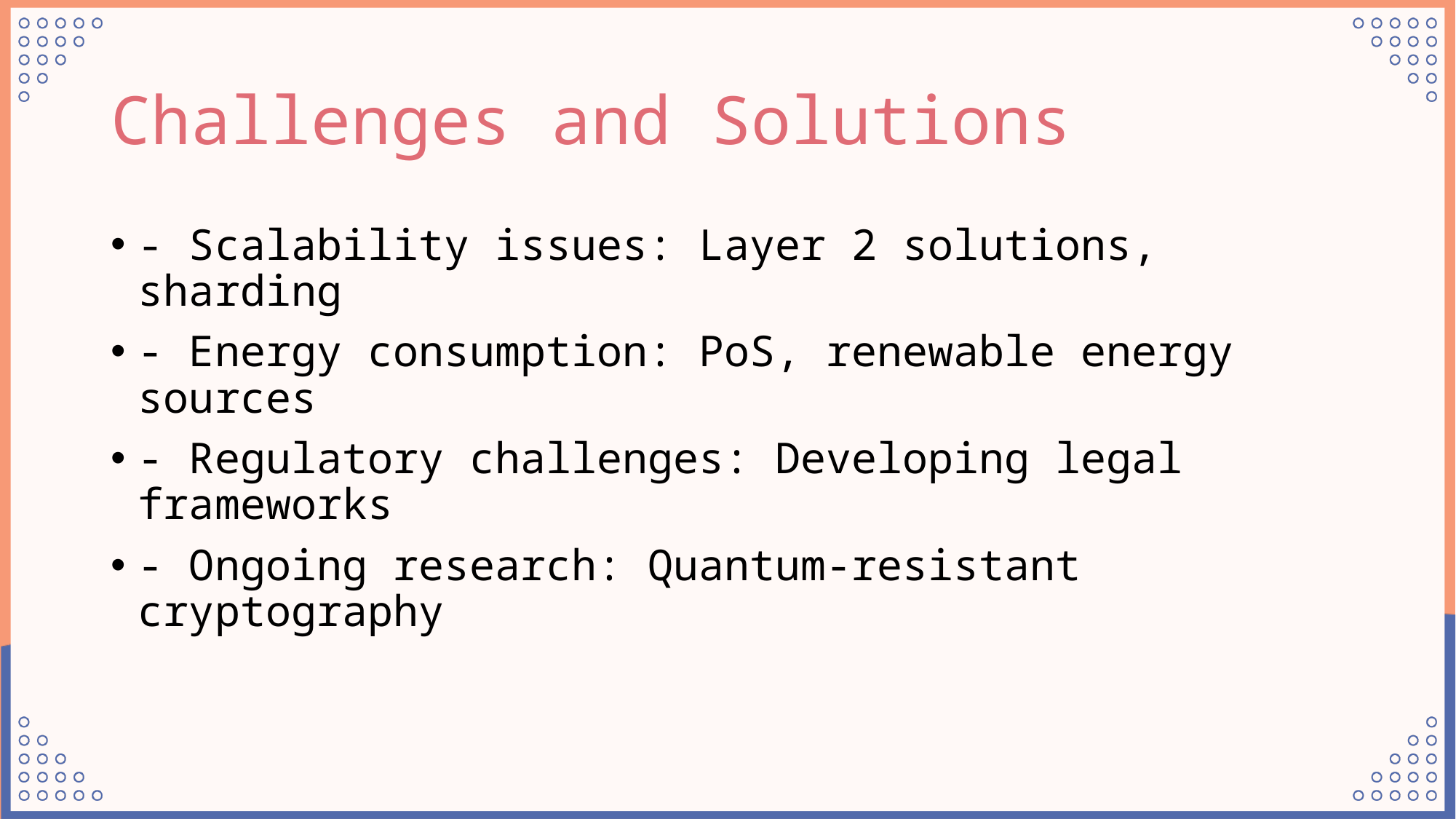

# Challenges and Solutions
- Scalability issues: Layer 2 solutions, sharding
- Energy consumption: PoS, renewable energy sources
- Regulatory challenges: Developing legal frameworks
- Ongoing research: Quantum-resistant cryptography